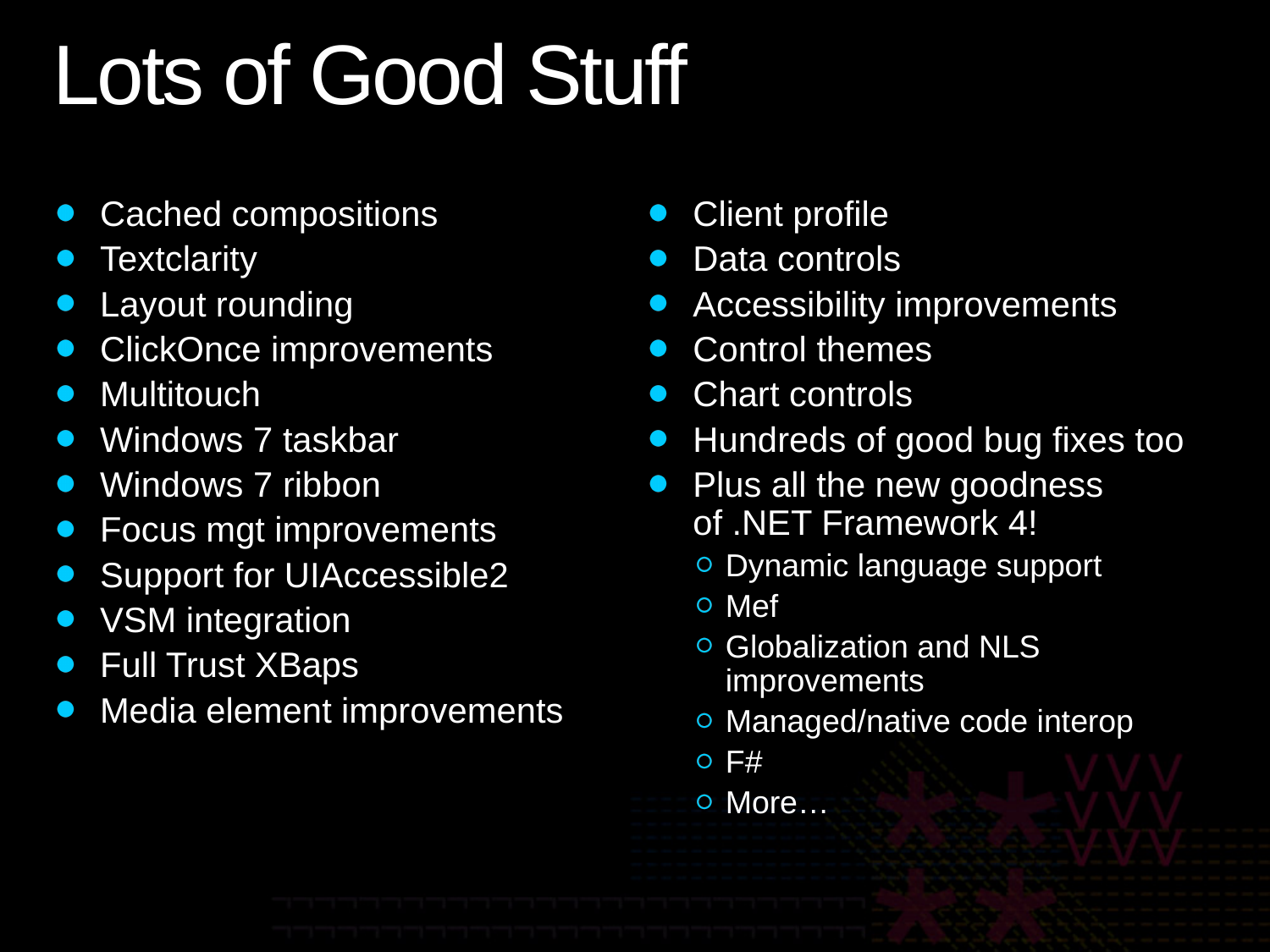

# Lots of Good Stuff
Cached compositions
Textclarity
Layout rounding
ClickOnce improvements
Multitouch
Windows 7 taskbar
Windows 7 ribbon
Focus mgt improvements
Support for UIAccessible2
VSM integration
Full Trust XBaps
Media element improvements
Client profile
Data controls
Accessibility improvements
Control themes
Chart controls
Hundreds of good bug fixes too
Plus all the new goodness of .NET Framework 4!
Dynamic language support
Mef
Globalization and NLS improvements
Managed/native code interop
F#
More…